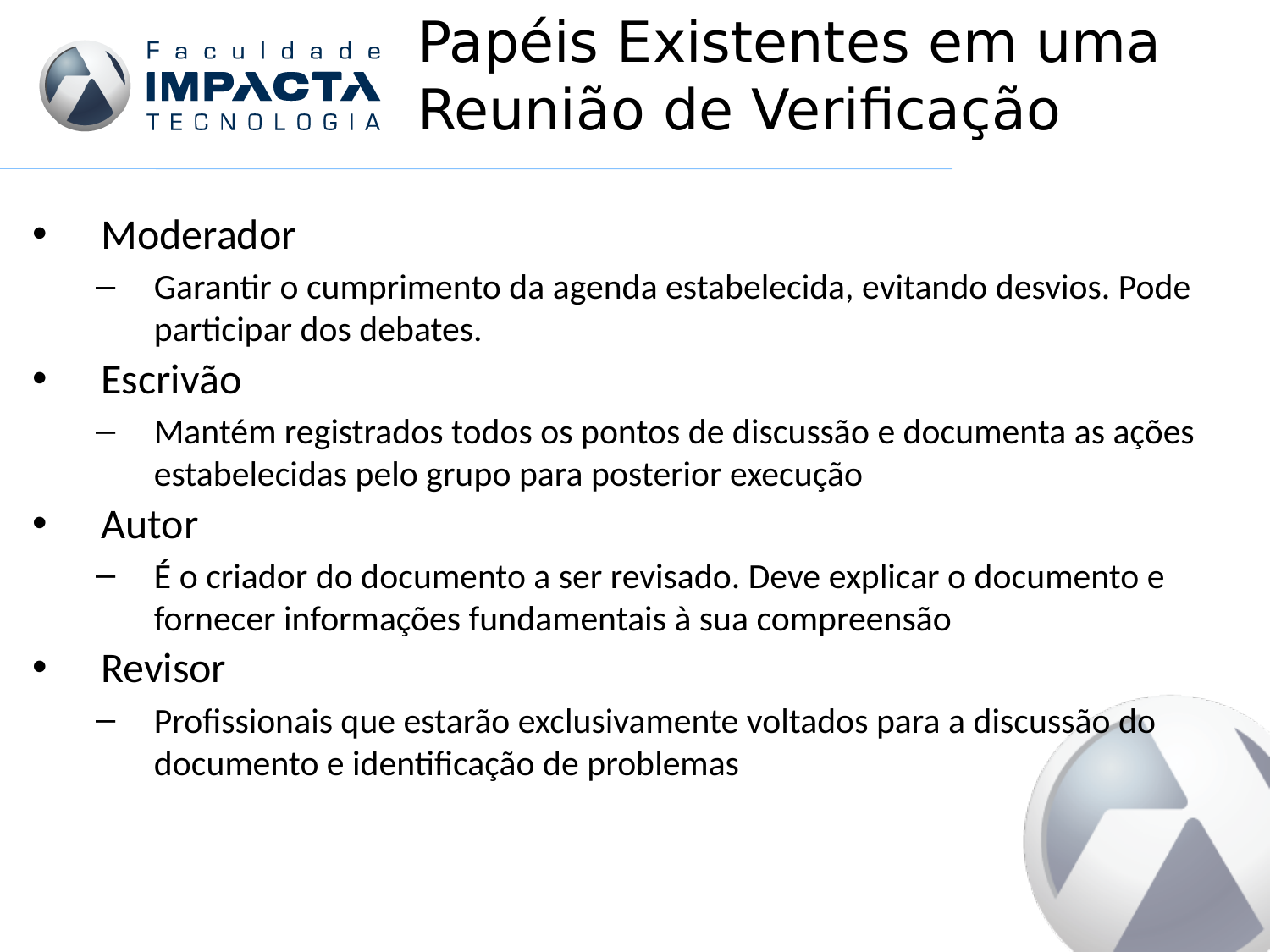

# Papéis Existentes em uma Reunião de Verificação
Moderador
Garantir o cumprimento da agenda estabelecida, evitando desvios. Pode participar dos debates.
Escrivão
Mantém registrados todos os pontos de discussão e documenta as ações estabelecidas pelo grupo para posterior execução
Autor
É o criador do documento a ser revisado. Deve explicar o documento e fornecer informações fundamentais à sua compreensão
Revisor
Profissionais que estarão exclusivamente voltados para a discussão do documento e identificação de problemas